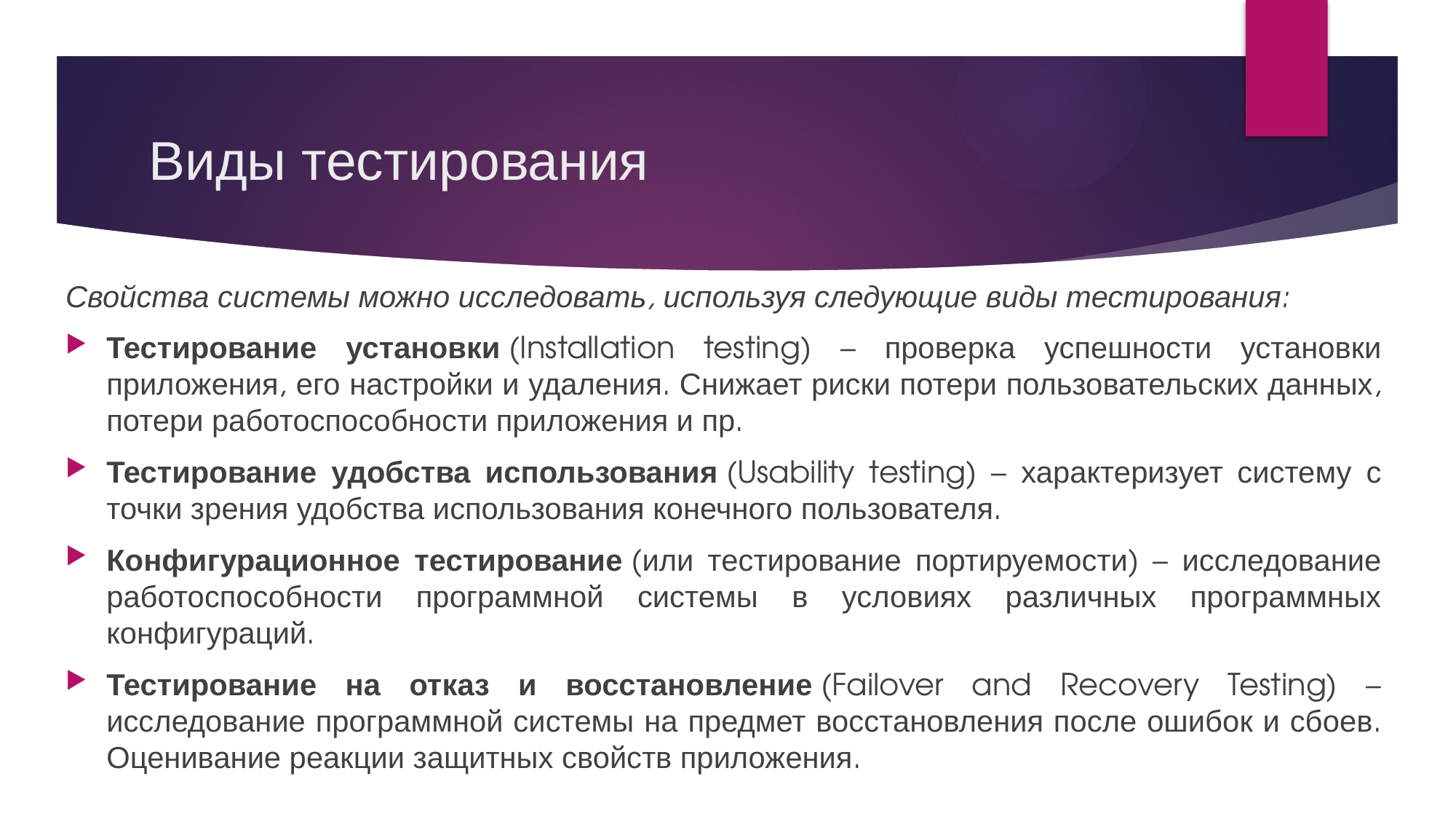

# Виды тестирования
Свойства системы можно исследовать, используя следующие виды тестирования:
Тестирование установки (Installation testing) – проверка успешности установки приложения, его настройки и удаления. Снижает риски потери пользовательских данных, потери работоспособности приложения и пр.
Тестирование удобства использования (Usability testing) – характеризует систему с точки зрения удобства использования конечного пользователя.
Конфигурационное тестирование (или тестирование портируемости) – исследование работоспособности программной системы в условиях различных программных конфигураций.
Тестирование на отказ и восстановление (Failover and Recovery Testing) – исследование программной системы на предмет восстановления после ошибок и сбоев. Оценивание реакции защитных свойств приложения.